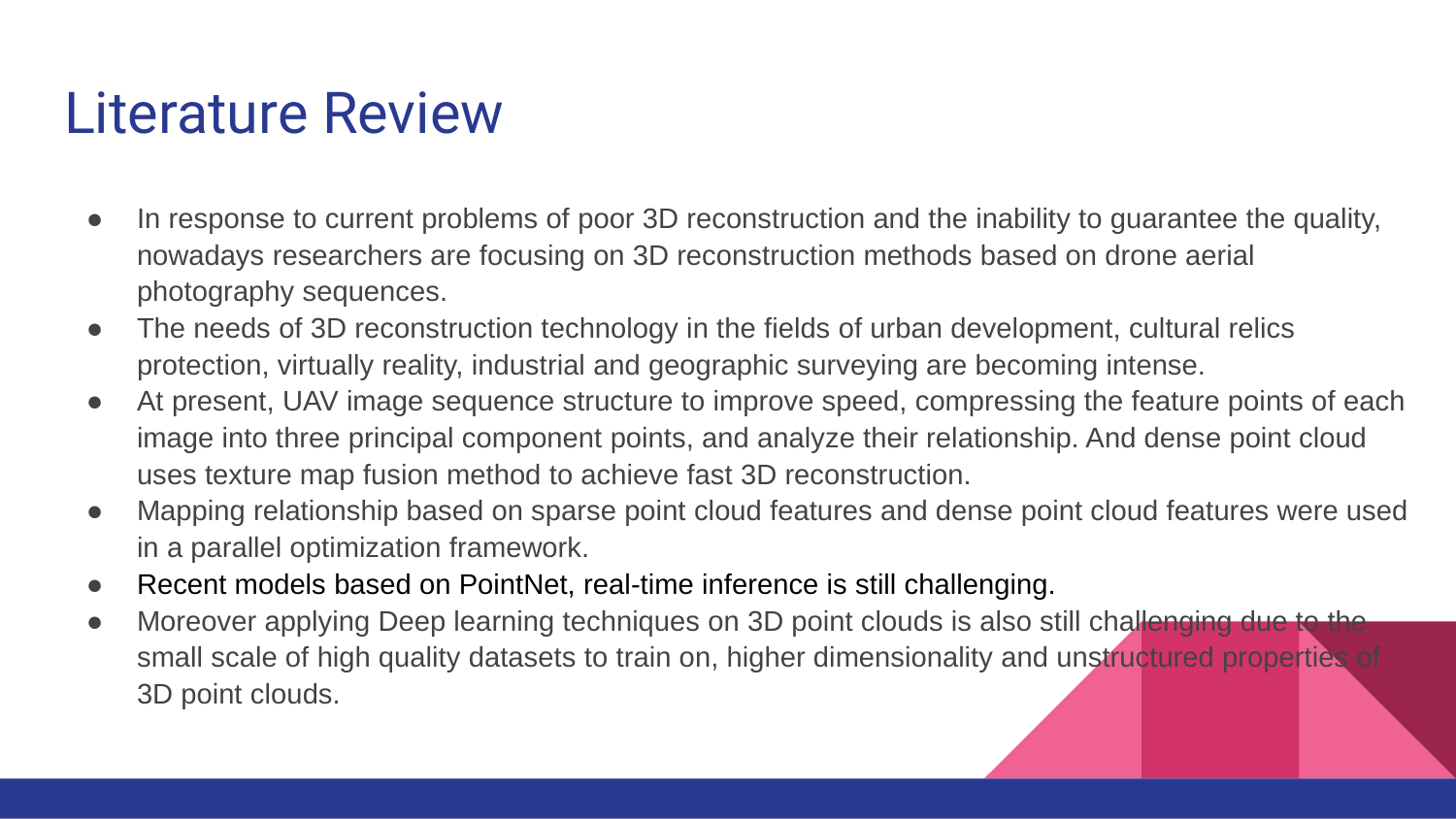

# Literature Review
In response to current problems of poor 3D reconstruction and the inability to guarantee the quality, nowadays researchers are focusing on 3D reconstruction methods based on drone aerial photography sequences.
The needs of 3D reconstruction technology in the fields of urban development, cultural relics protection, virtually reality, industrial and geographic surveying are becoming intense.
At present, UAV image sequence structure to improve speed, compressing the feature points of each image into three principal component points, and analyze their relationship. And dense point cloud uses texture map fusion method to achieve fast 3D reconstruction.
Mapping relationship based on sparse point cloud features and dense point cloud features were used in a parallel optimization framework.
Recent models based on PointNet, real-time inference is still challenging.
Moreover applying Deep learning techniques on 3D point clouds is also still challenging due to the small scale of high quality datasets to train on, higher dimensionality and unstructured properties of 3D point clouds.